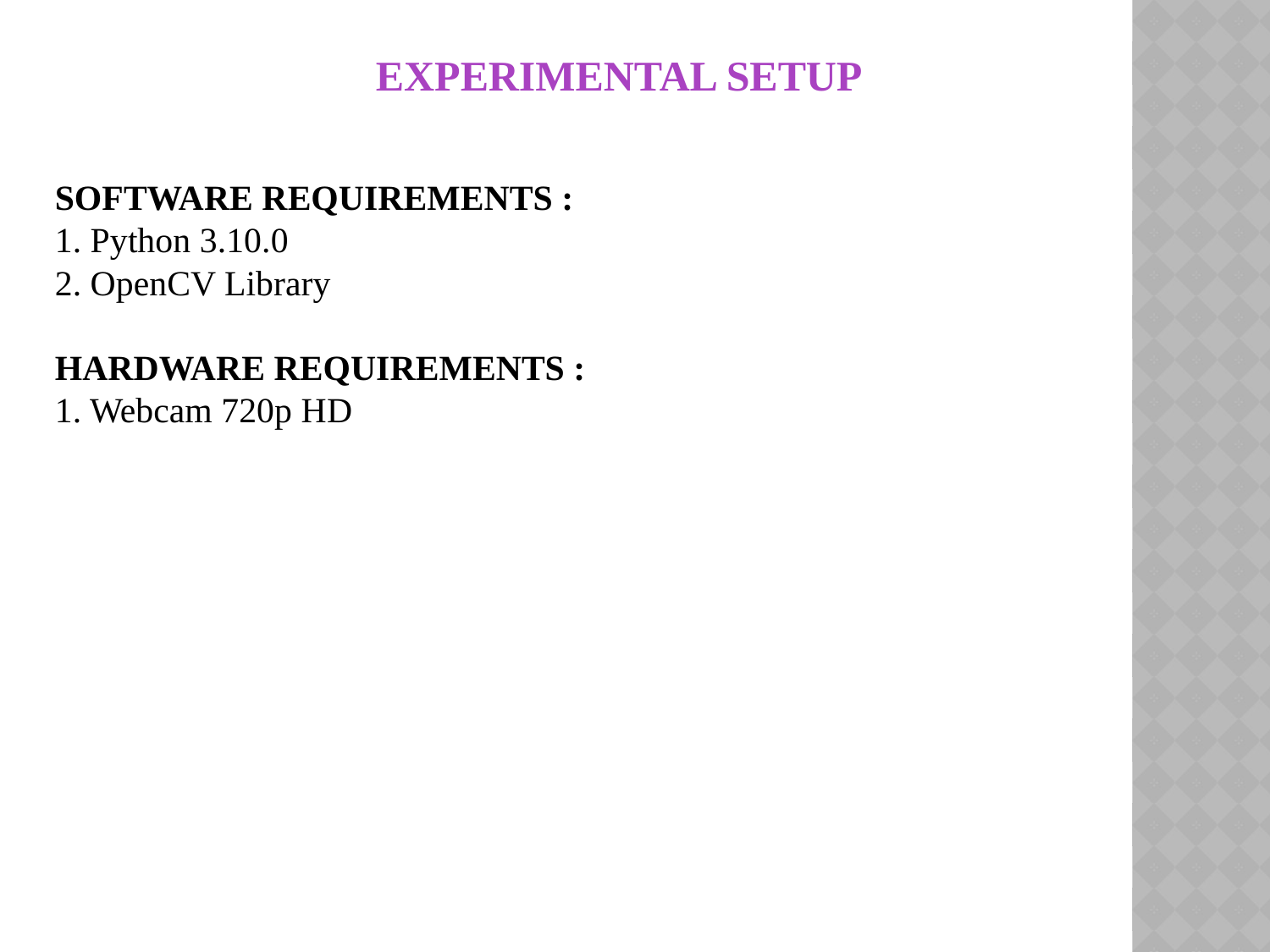

EXPERIMENTAL SETUP
SOFTWARE REQUIREMENTS :
1. Python 3.10.0
2. OpenCV Library

HARDWARE REQUIREMENTS :
1. Webcam 720p HD